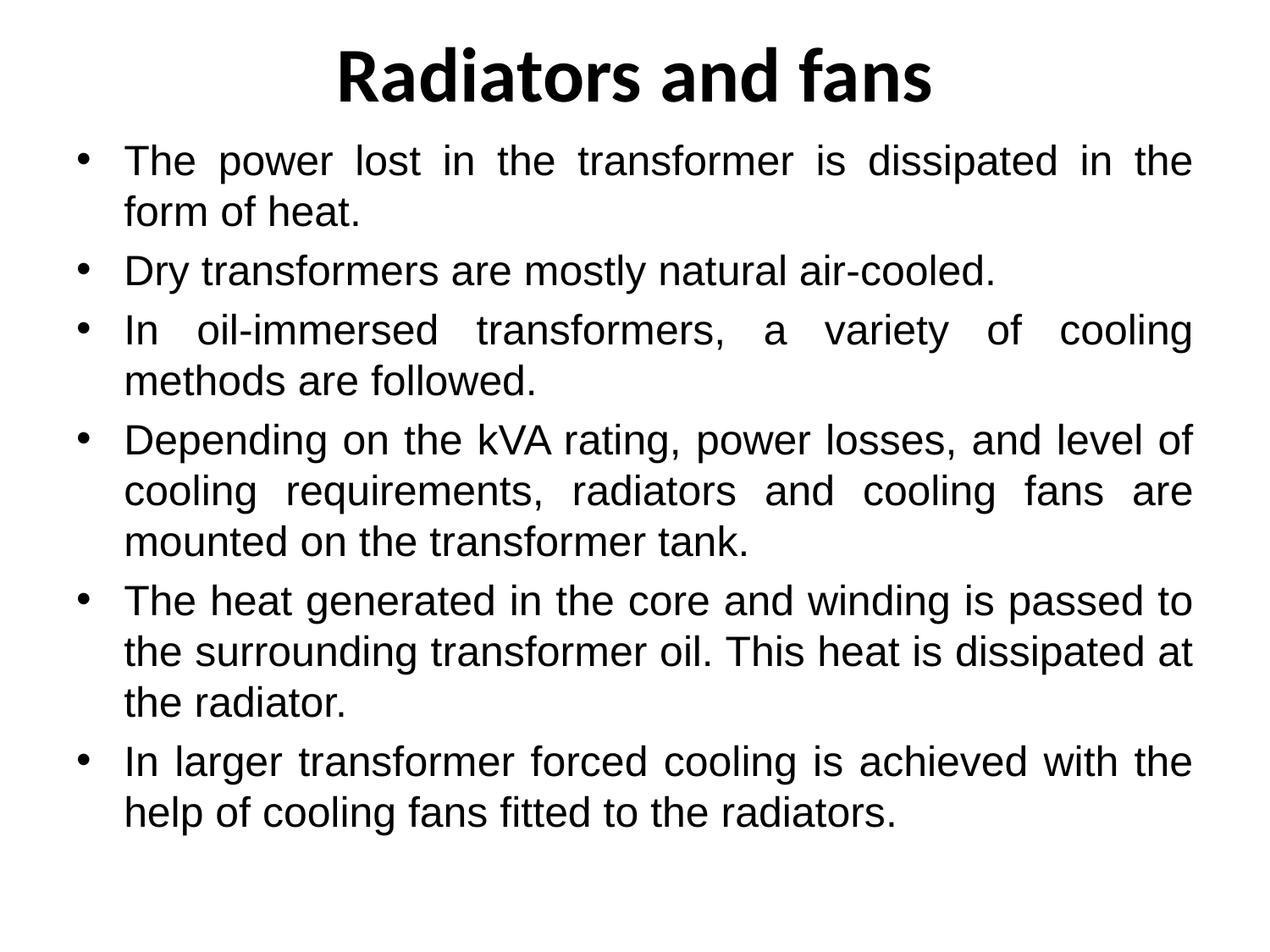

# Radiators and fans
The power lost in the transformer is dissipated in the form of heat.
Dry transformers are mostly natural air-cooled.
In oil-immersed transformers, a variety of cooling methods are followed.
Depending on the kVA rating, power losses, and level of cooling requirements, radiators and cooling fans are mounted on the transformer tank.
The heat generated in the core and winding is passed to the surrounding transformer oil. This heat is dissipated at the radiator.
In larger transformer forced cooling is achieved with the help of cooling fans fitted to the radiators.